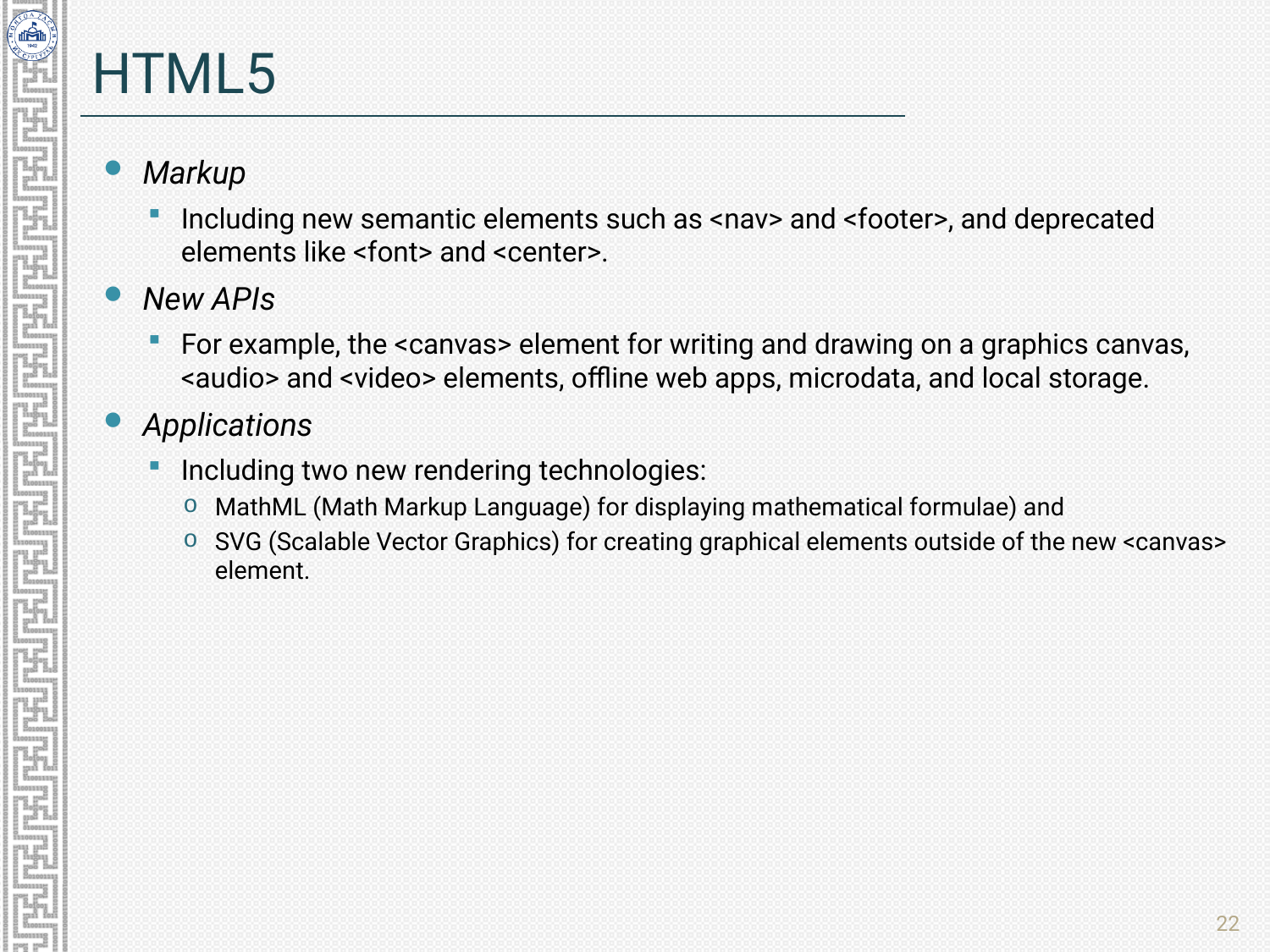

# HTML5
Markup
Including new semantic elements such as <nav> and <footer>, and deprecated elements like <font> and <center>.
New APIs
For example, the <canvas> element for writing and drawing on a graphics canvas, <audio> and <video> elements, offline web apps, microdata, and local storage.
Applications
Including two new rendering technologies:
MathML (Math Markup Language) for displaying mathematical formulae) and
SVG (Scalable Vector Graphics) for creating graphical elements outside of the new <canvas> element.
22